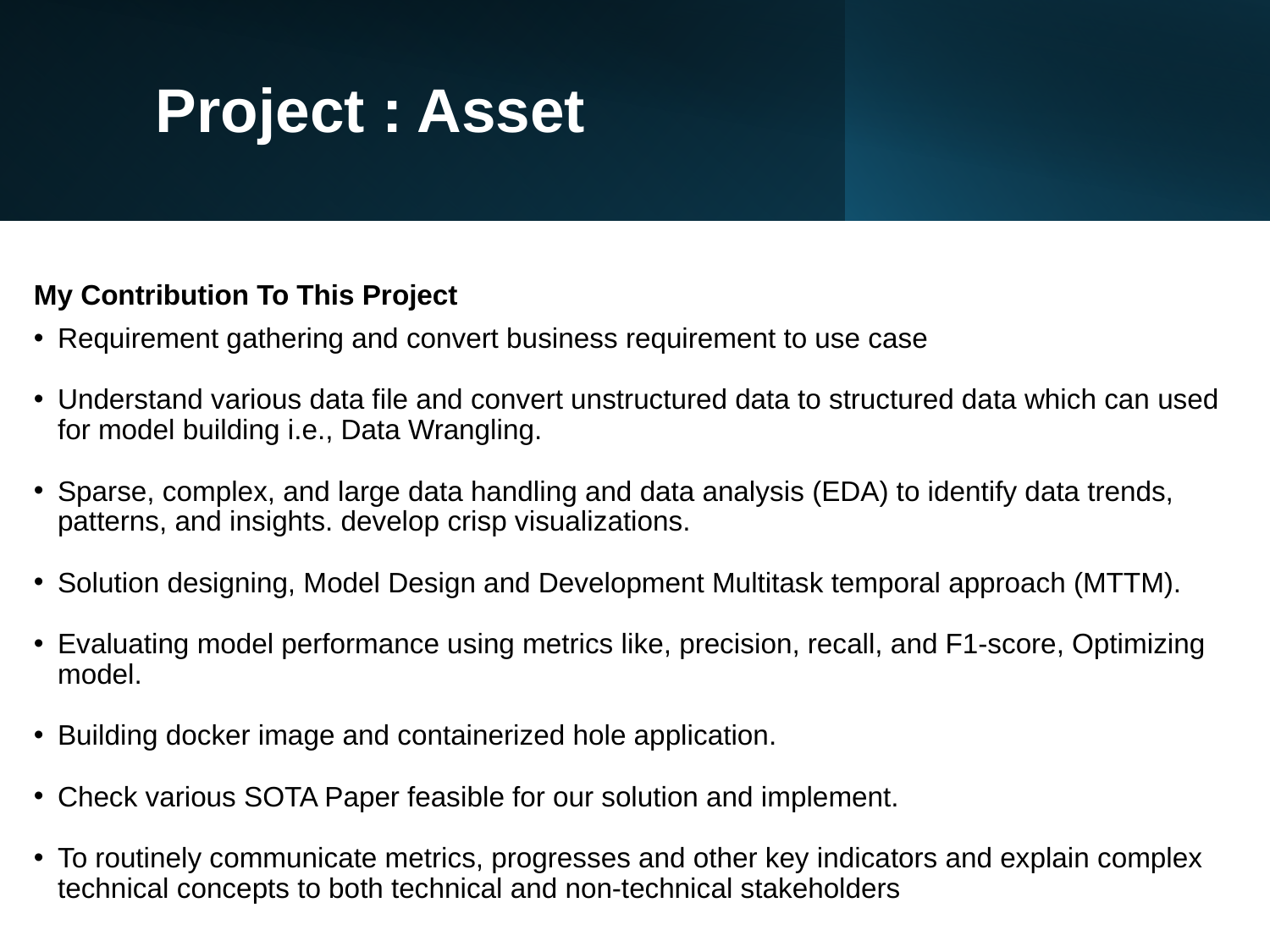

# Project : Asset
My Contribution To This Project
Requirement gathering and convert business requirement to use case
Understand various data file and convert unstructured data to structured data which can used for model building i.e., Data Wrangling.
Sparse, complex, and large data handling and data analysis (EDA) to identify data trends, patterns, and insights. develop crisp visualizations.
Solution designing, Model Design and Development Multitask temporal approach (MTTM).
Evaluating model performance using metrics like, precision, recall, and F1-score, Optimizing model.
Building docker image and containerized hole application.
Check various SOTA Paper feasible for our solution and implement.
To routinely communicate metrics, progresses and other key indicators and explain complex technical concepts to both technical and non-technical stakeholders